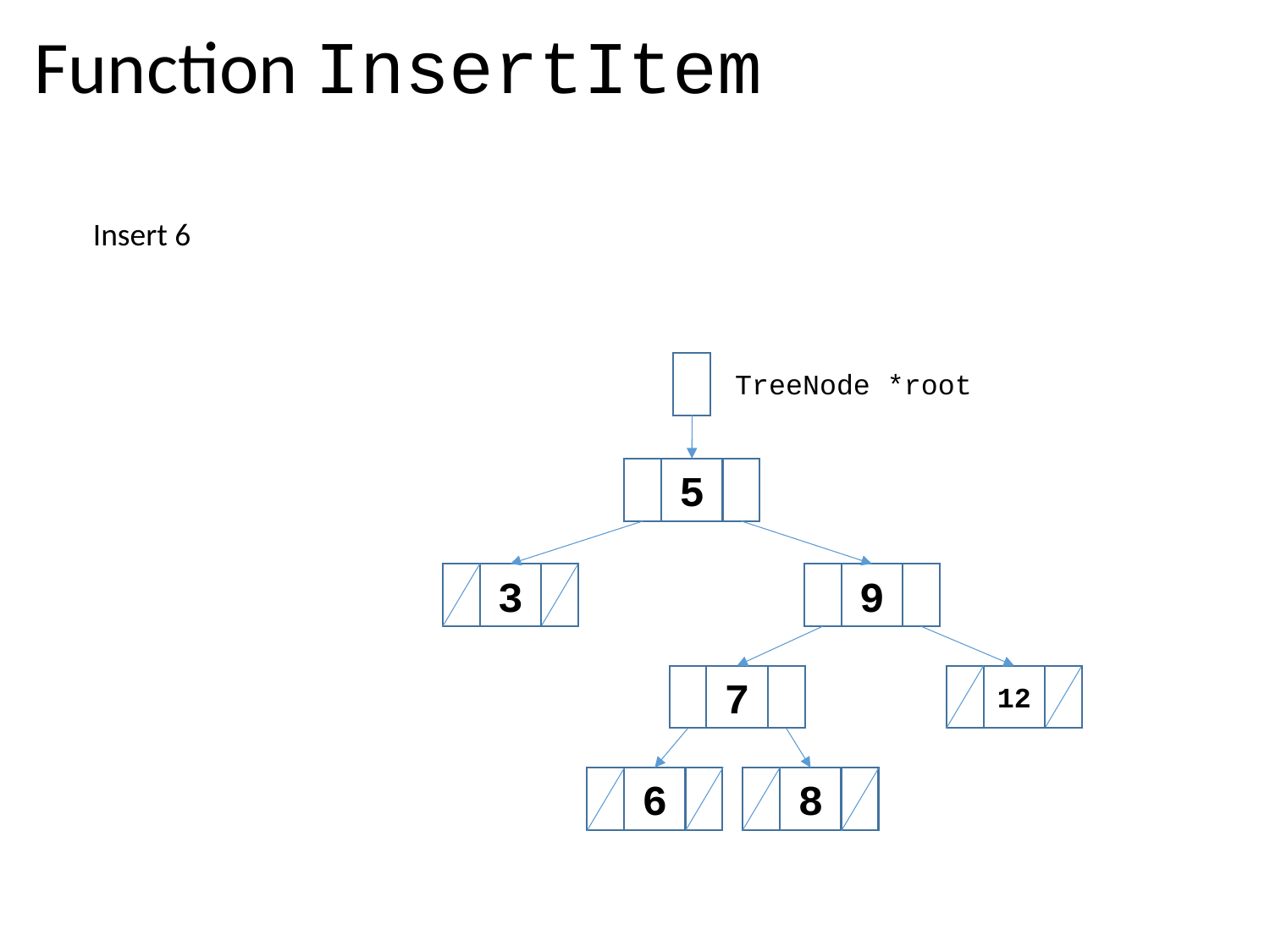

# Function InsertItem
Insert 6

TreeNode *root

5

9
3

7
12

8
6